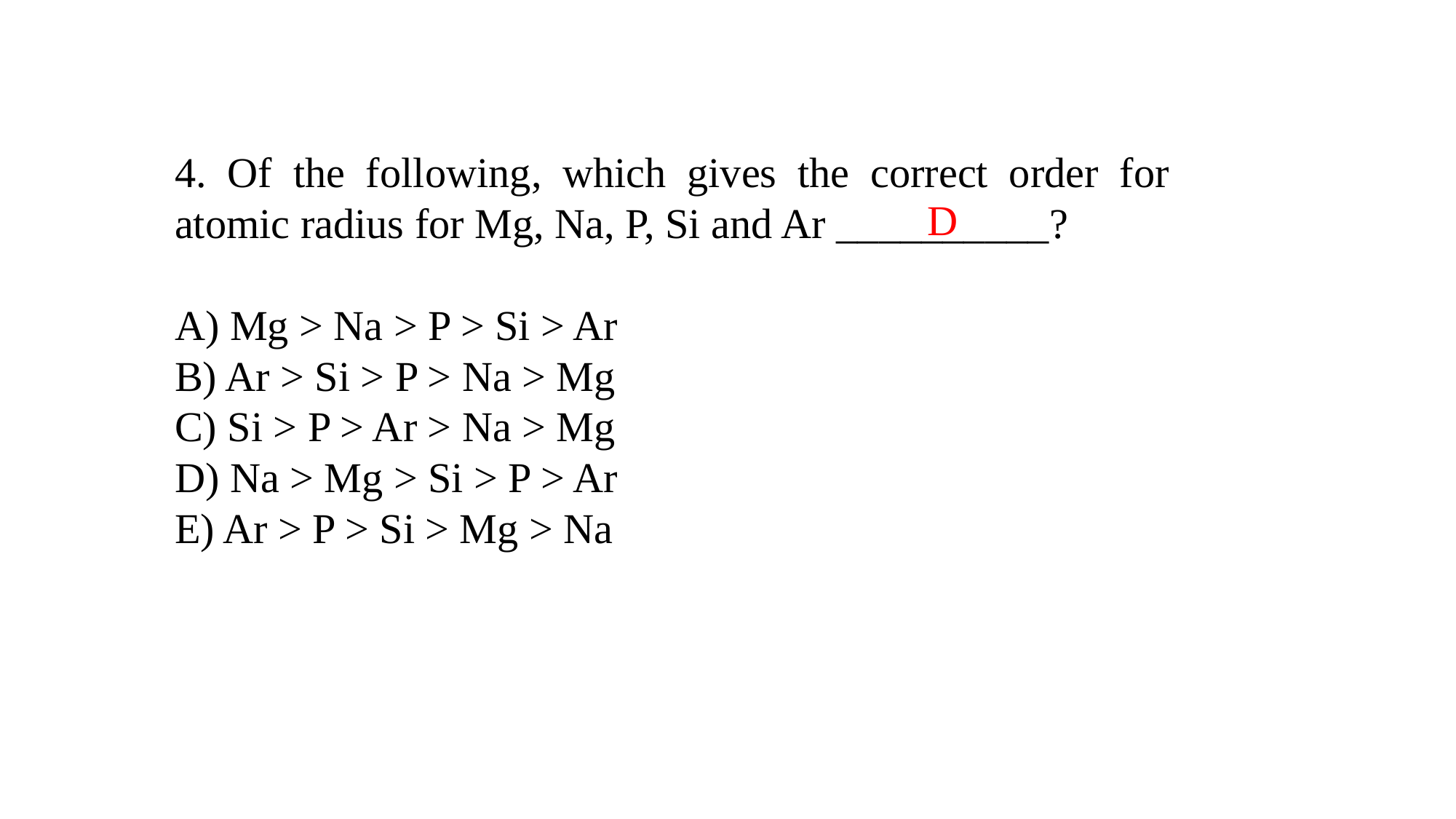

4. Of the following, which gives the correct order for atomic radius for Mg, Na, P, Si and Ar __________?

A) Mg > Na > P > Si > Ar
B) Ar > Si > P > Na > Mg
C) Si > P > Ar > Na > Mg
D) Na > Mg > Si > P > Ar
E) Ar > P > Si > Mg > Na
D